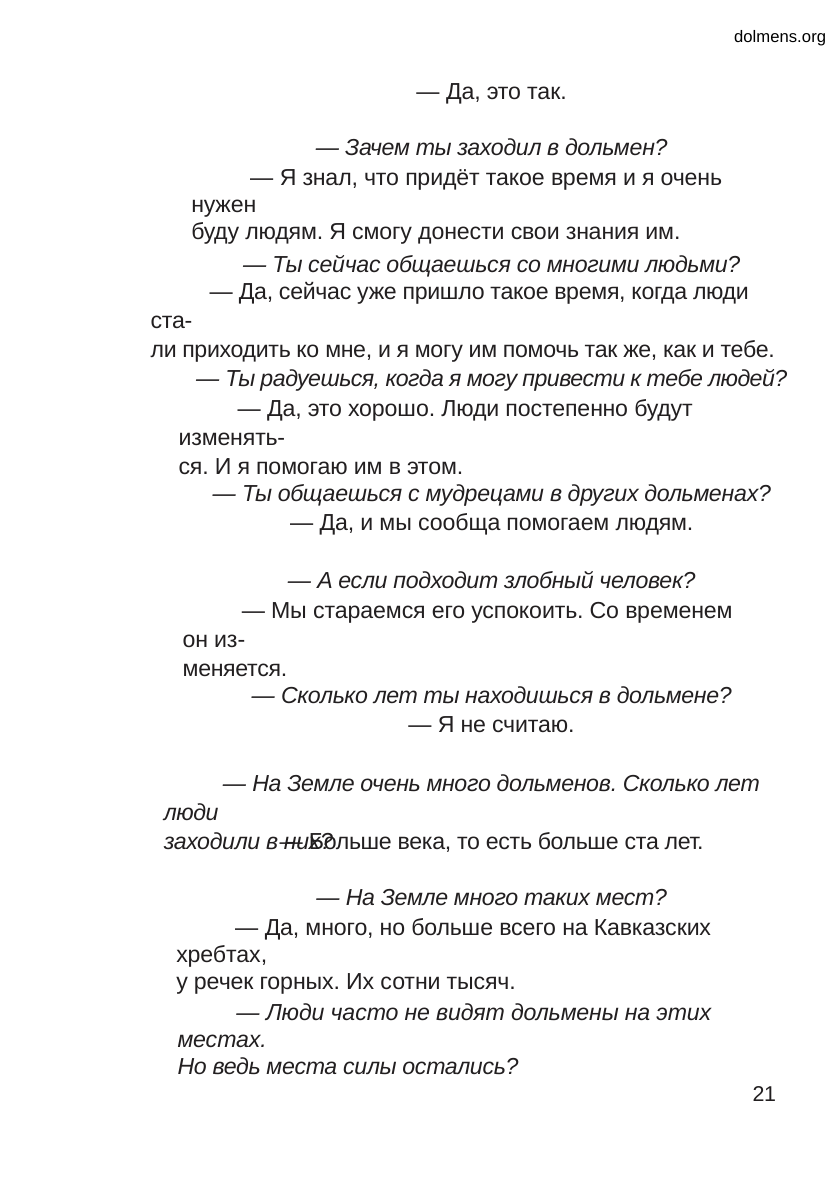

dolmens.org

— Да, это так.

— Зачем ты заходил в дольмен?

— Я знал, что придёт такое время и я очень нужен
буду людям. Я смогу донести свои знания им.

— Ты сейчас общаешься со многими людьми?

— Да, сейчас уже пришло такое время, когда люди ста-
ли приходить ко мне, и я могу им помочь так же, как и тебе.

— Ты радуешься, когда я могу привести к тебе людей?

— Да, это хорошо. Люди постепенно будут изменять-
ся. И я помогаю им в этом.

— Ты общаешься с мудрецами в других дольменах?

— Да, и мы сообща помогаем людям.

— А если подходит злобный человек?

— Мы стараемся его успокоить. Со временем он из-
меняется.

— Сколько лет ты находишься в дольмене?

— Я не считаю.

— На Земле очень много дольменов. Сколько лет люди
заходили в них?

— Больше века, то есть больше ста лет.

— На Земле много таких мест?

— Да, много, но больше всего на Кавказских хребтах,
у речек горных. Их сотни тысяч.

— Люди часто не видят дольмены на этих местах.
Но ведь места силы остались?

21